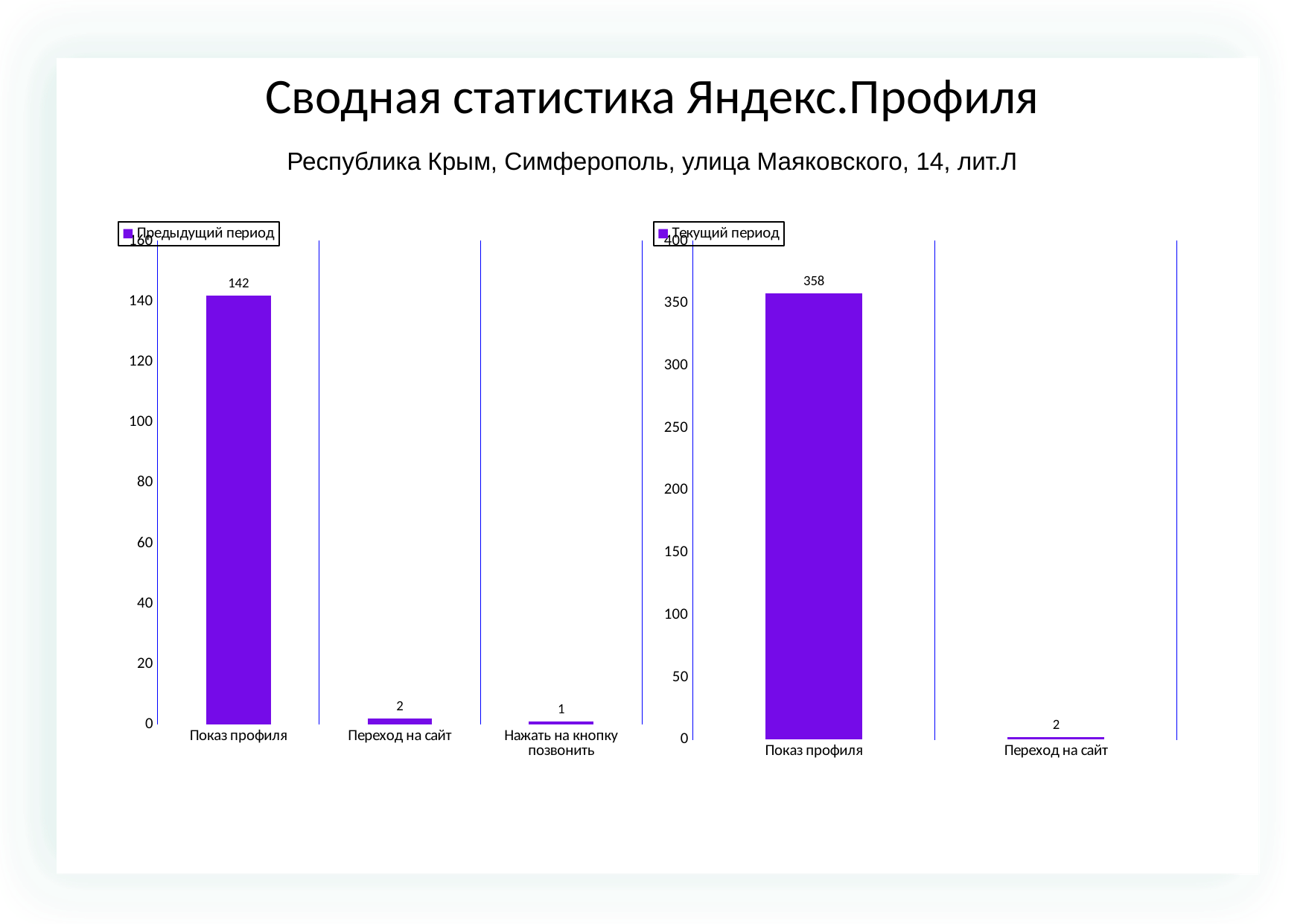

Сводная статистика Яндекс.Профиля
Республика Крым, Симферополь, улица Маяковского, 14, лит.Л

### Chart

| Category |  |
|---|---|
| Показ профиля | 142.0 |
| Переход на сайт | 2.0 |
| Нажать на кнопку позвонить | 1.0 |

### Chart

| Category |  |
|---|---|
| Показ профиля | 358.0 |
| Переход на сайт | 2.0 |